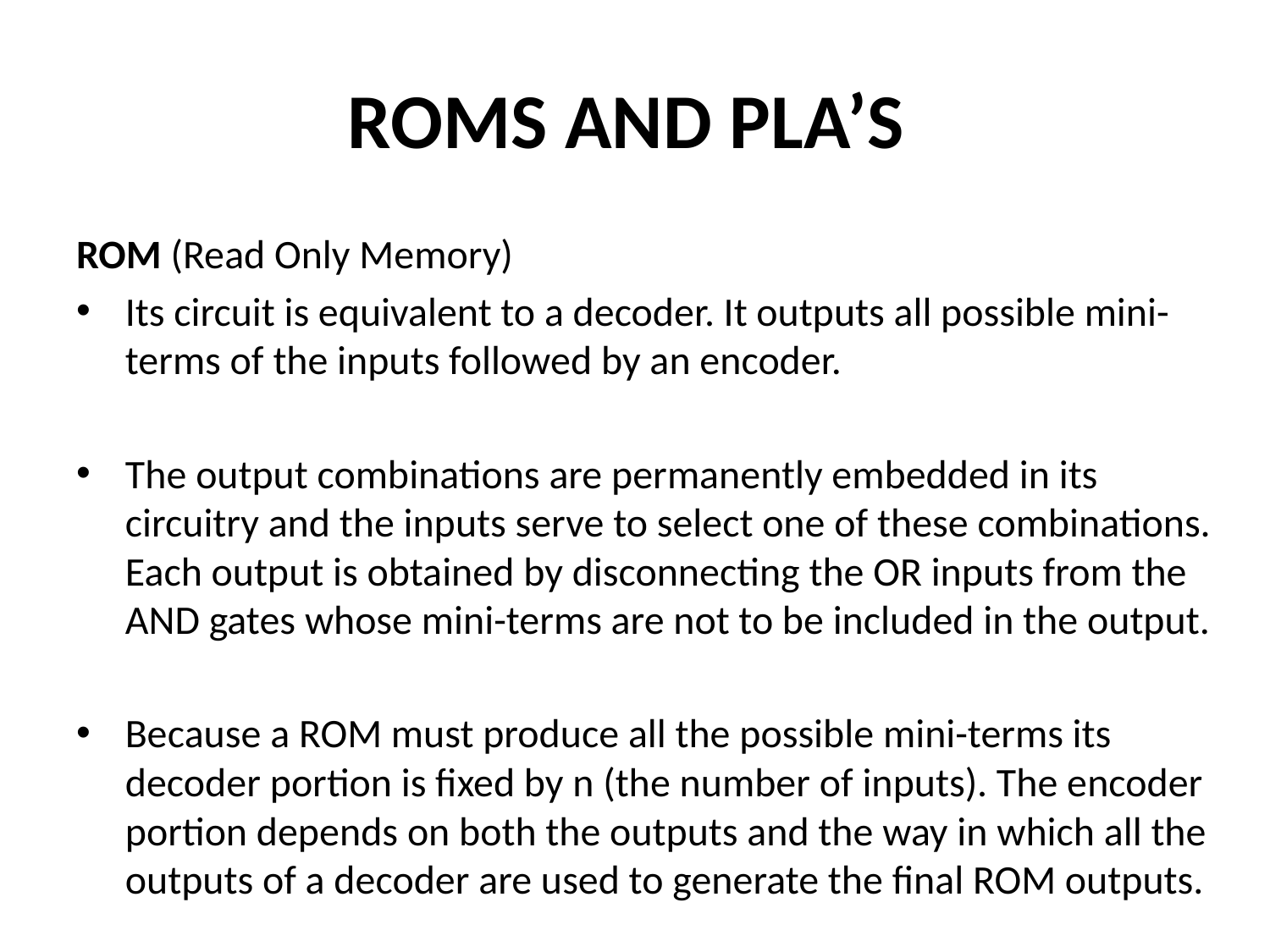

# ROMS AND PLA’S
ROM (Read Only Memory)
Its circuit is equivalent to a decoder. It outputs all possible mini-terms of the inputs followed by an encoder.

The output combinations are permanently embedded in its circuitry and the inputs serve to select one of these combinations. Each output is obtained by disconnecting the OR inputs from the AND gates whose mini-terms are not to be included in the output.

Because a ROM must produce all the possible mini-terms its decoder portion is fixed by n (the number of inputs). The encoder portion depends on both the outputs and the way in which all the outputs of a decoder are used to generate the final ROM outputs.